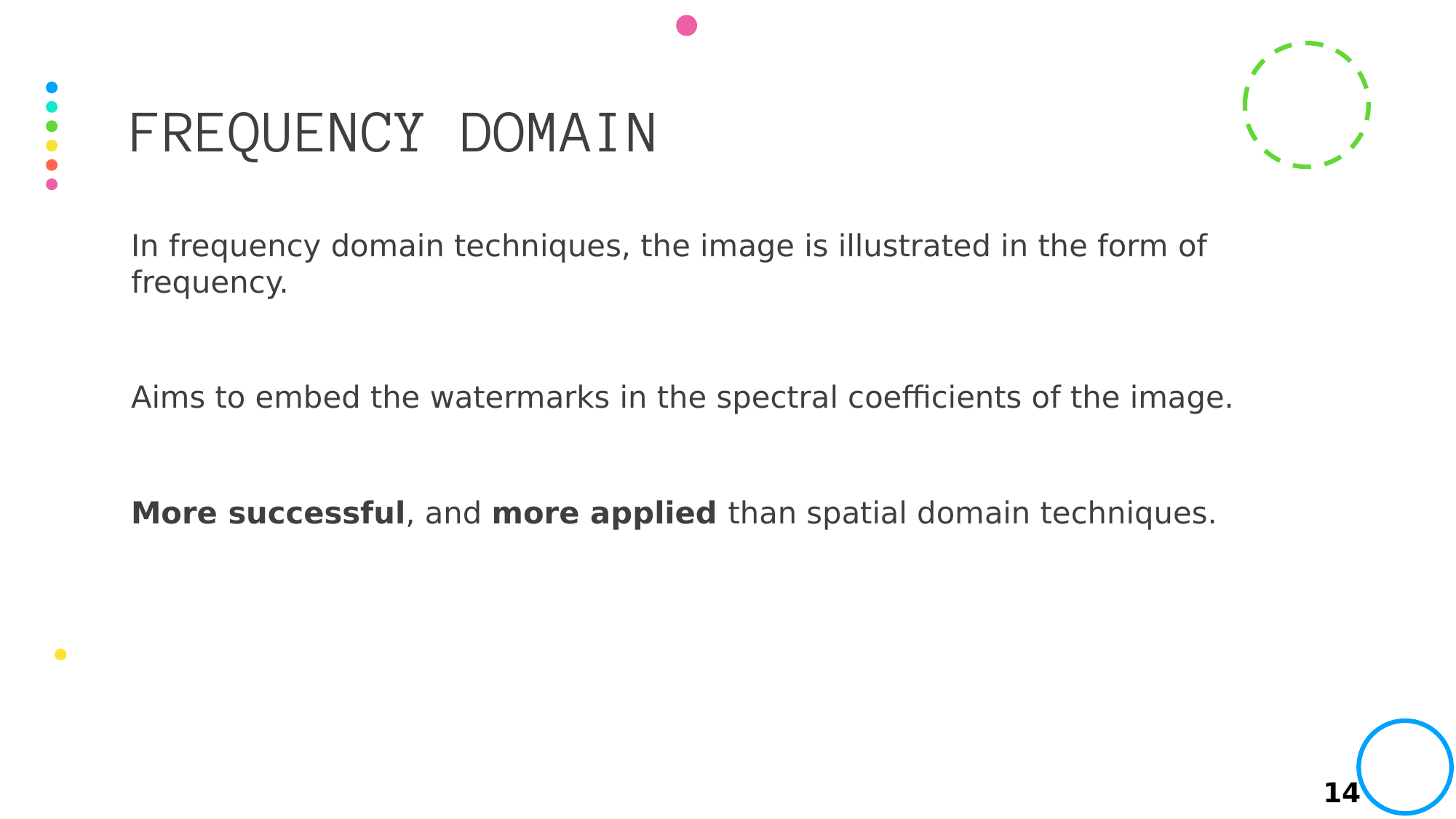

# FREQUENCY DOMAIN
In frequency domain techniques, the image is illustrated in the form of frequency.

Aims to embed the watermarks in the spectral coefficients of the image.

More successful, and more applied than spatial domain techniques.
14